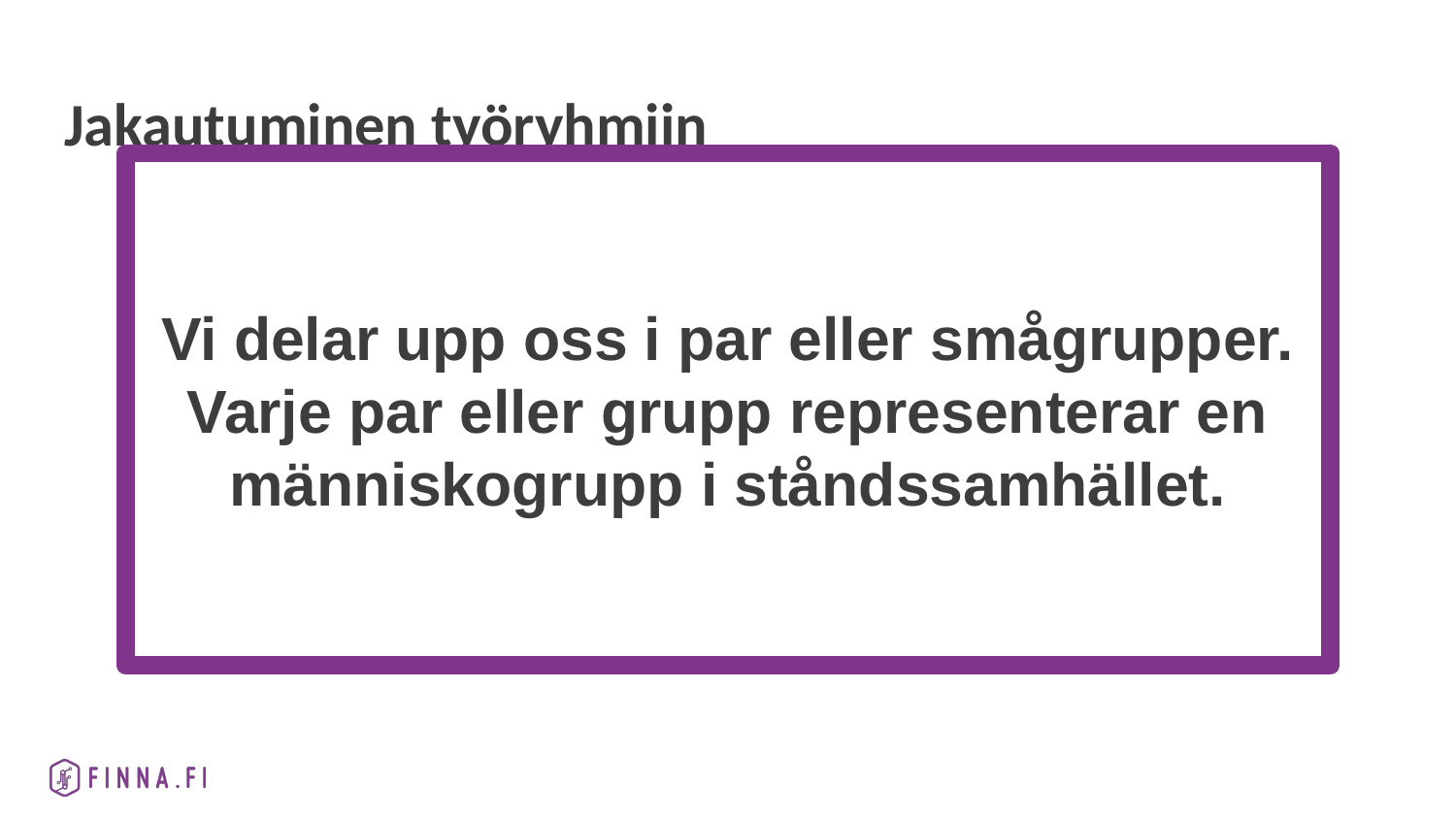

# Jakautuminen työryhmiin
Vi delar upp oss i par eller smågrupper. Varje par eller grupp representerar en människogrupp i ståndssamhället.